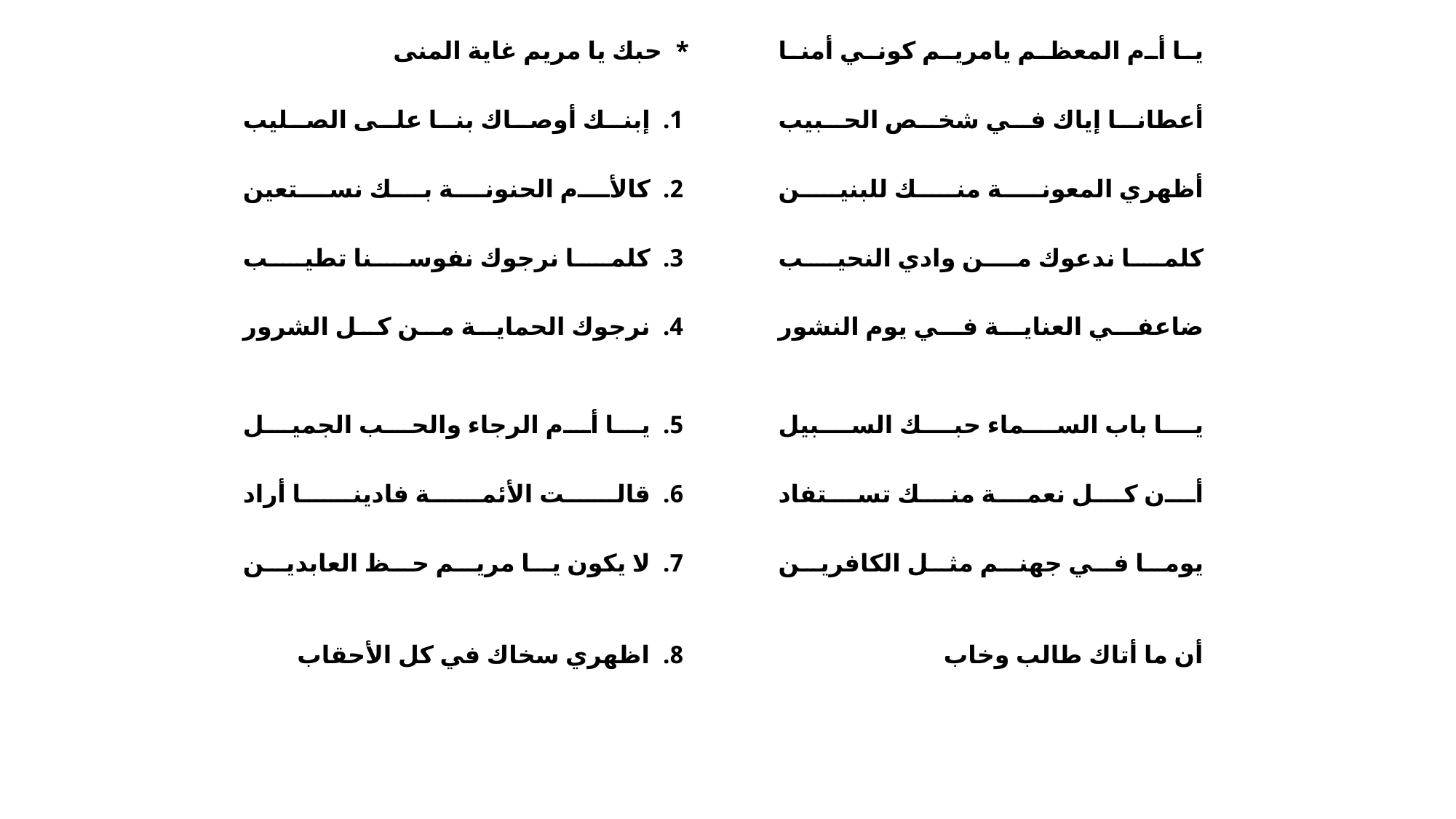

| \*  حبك يا مريم غاية المنى |  | يا أم المعظم يامريم كوني أمنا |
| --- | --- | --- |
| 1.  إبنك أوصاك بنا على الصليب |  | أعطانا إياك في شخص الحبيب |
| 2.  كالأم الحنونة بك نستعين |  | أظهري المعونة منك للبنين |
| 3.  كلما نرجوك نفوسنا تطيب |  | كلما ندعوك من وادي النحيب |
| 4.  نرجوك الحماية من كل الشرور |  | ضاعفي العناية في يوم النشور |
| 5.  يا أم الرجاء والحب الجميل |  | يا باب السماء حبك السبيل |
| 6.  قالت الأئمة فادينا أراد |  | أن كل نعمة منك تستفاد |
| 7.  لا يكون يا مريم حظ العابدين |  | يوما في جهنم مثل الكافرين |
| 8.  اظهري سخاك في كل الأحقاب |  | أن ما أتاك طالب وخاب |